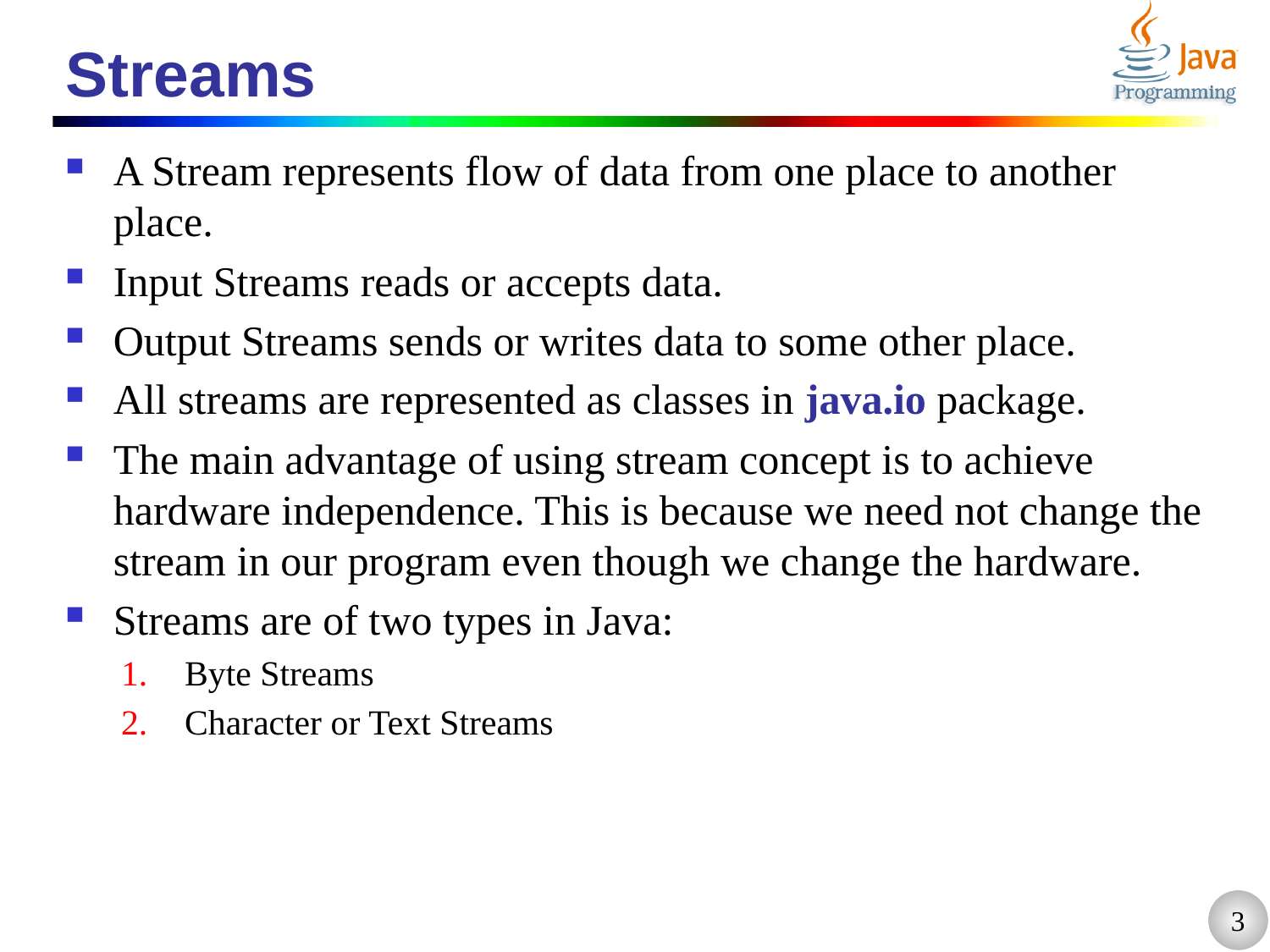

# Streams
A Stream represents flow of data from one place to another place.
Input Streams reads or accepts data.
Output Streams sends or writes data to some other place.
All streams are represented as classes in java.io package.
The main advantage of using stream concept is to achieve hardware independence. This is because we need not change the stream in our program even though we change the hardware.
Streams are of two types in Java:
Byte Streams
Character or Text Streams